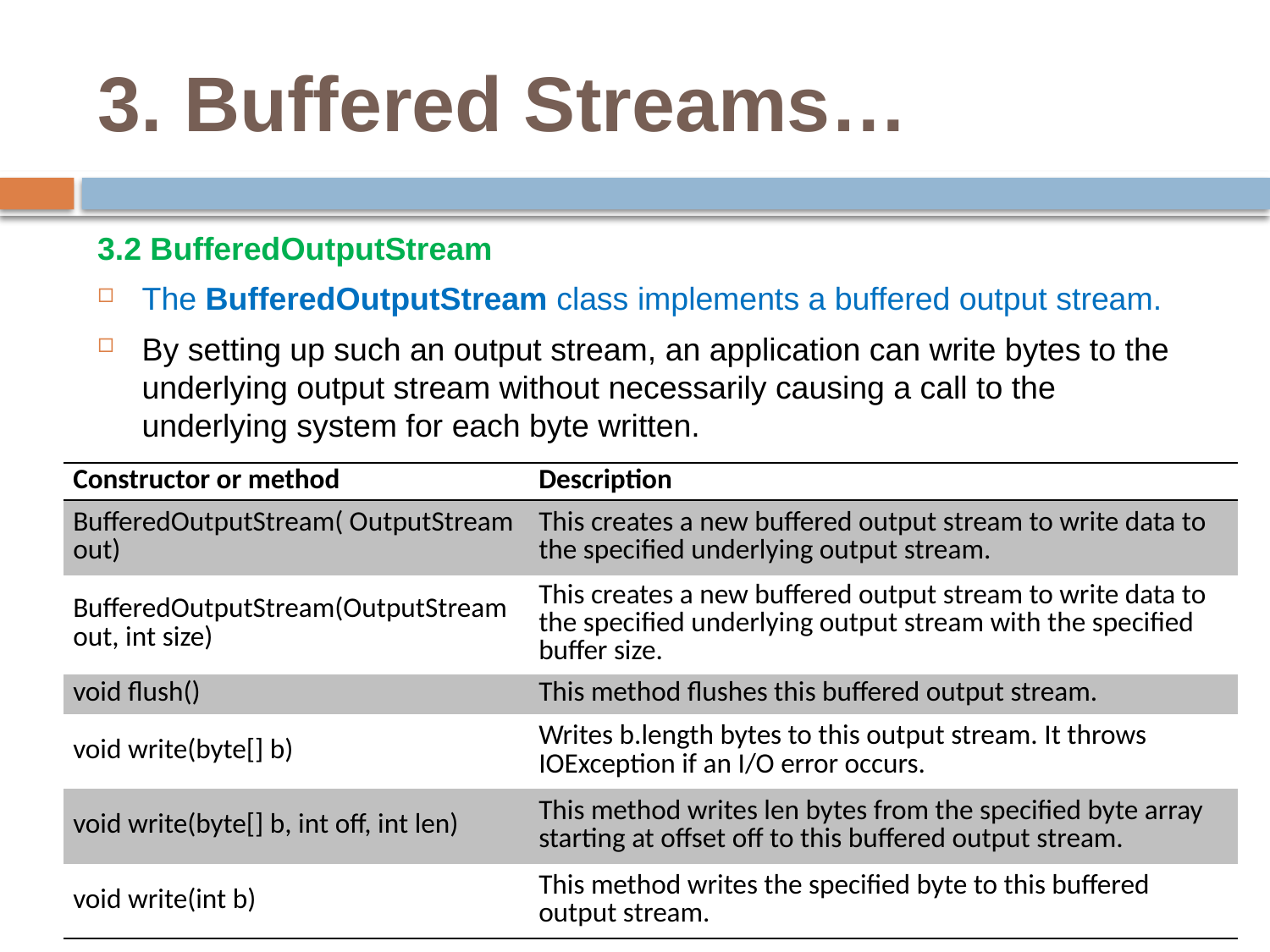

# 3. Buffered Streams…
3.2 BufferedOutputStream
The BufferedOutputStream class implements a buffered output stream.
By setting up such an output stream, an application can write bytes to the underlying output stream without necessarily causing a call to the underlying system for each byte written.

| Constructor or method | Description |
| --- | --- |
| BufferedOutputStream( OutputStream out) | This creates a new buffered output stream to write data to the specified underlying output stream. |
| BufferedOutputStream(OutputStream out, int size) | This creates a new buffered output stream to write data to the specified underlying output stream with the specified buffer size. |
| void flush() | This method flushes this buffered output stream. |
| void write(byte[] b) | Writes b.length bytes to this output stream. It throws IOException if an I/O error occurs. |
| void write(byte[] b, int off, int len) | This method writes len bytes from the specified byte array starting at offset off to this buffered output stream. |
| void write(int b) | This method writes the specified byte to this buffered output stream. |